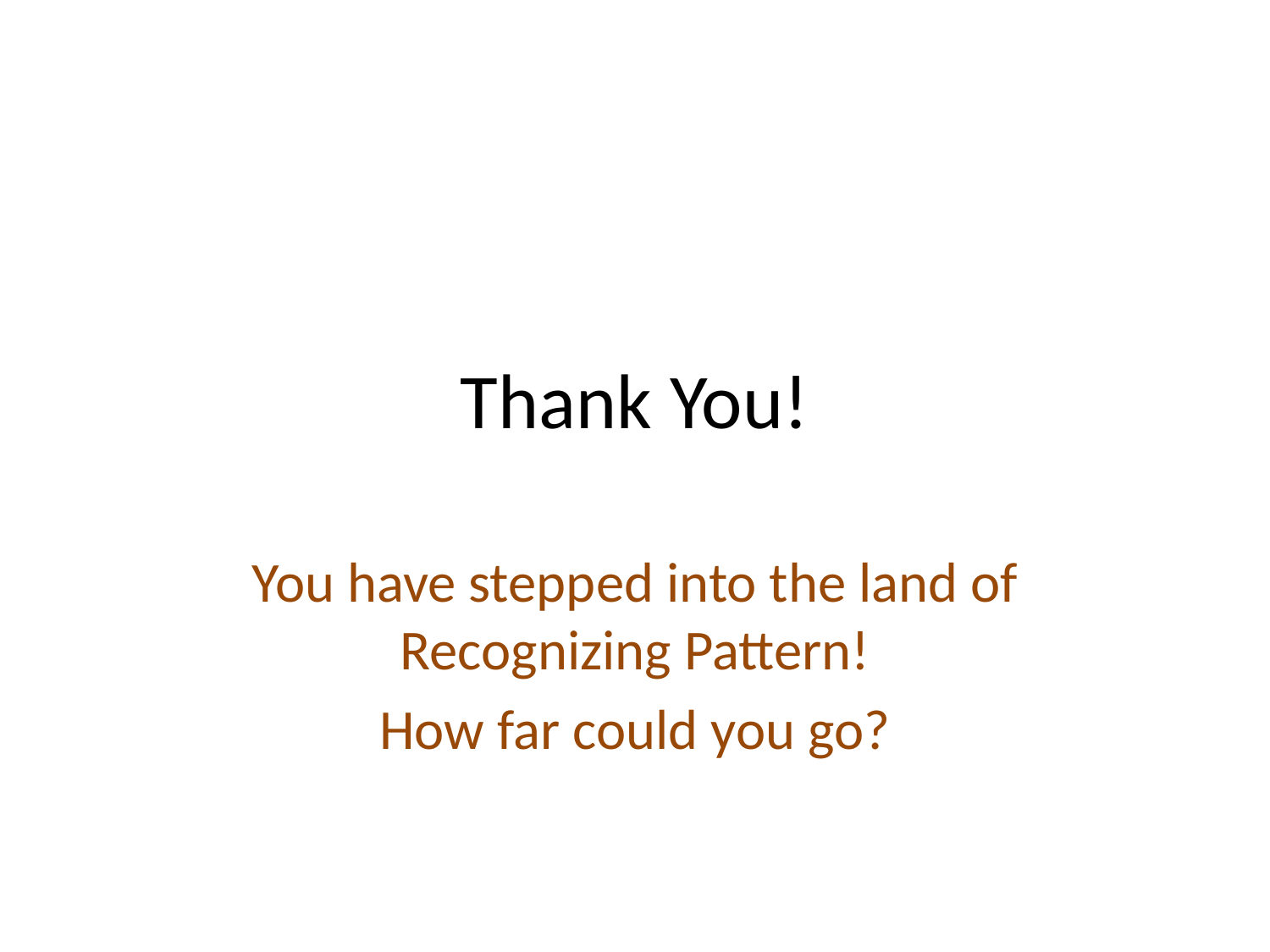

# Thank You!
You have stepped into the land of Recognizing Pattern!
How far could you go?